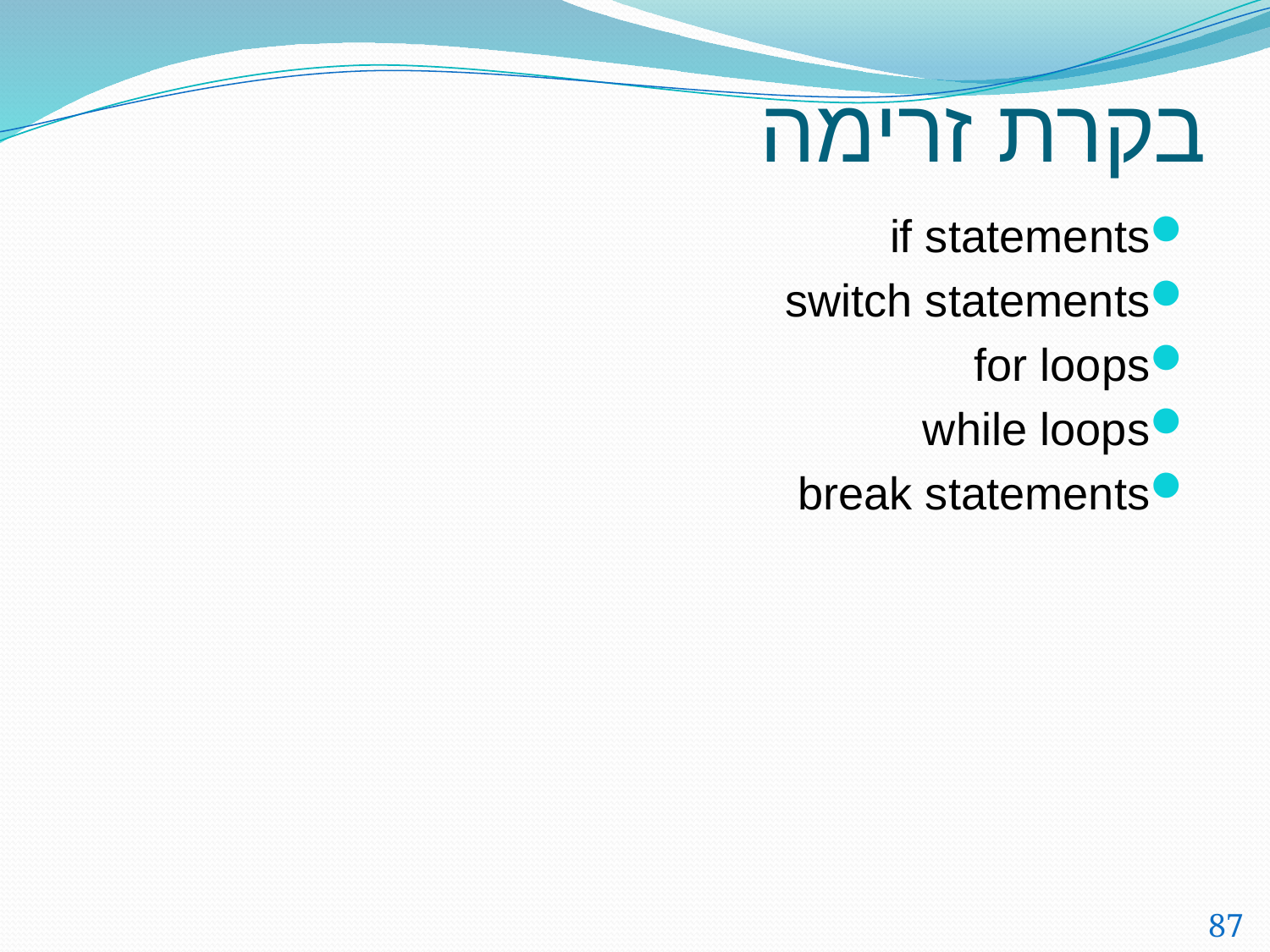

# בקרת זרימה
if statements
switch statements
for loops
while loops
break statements